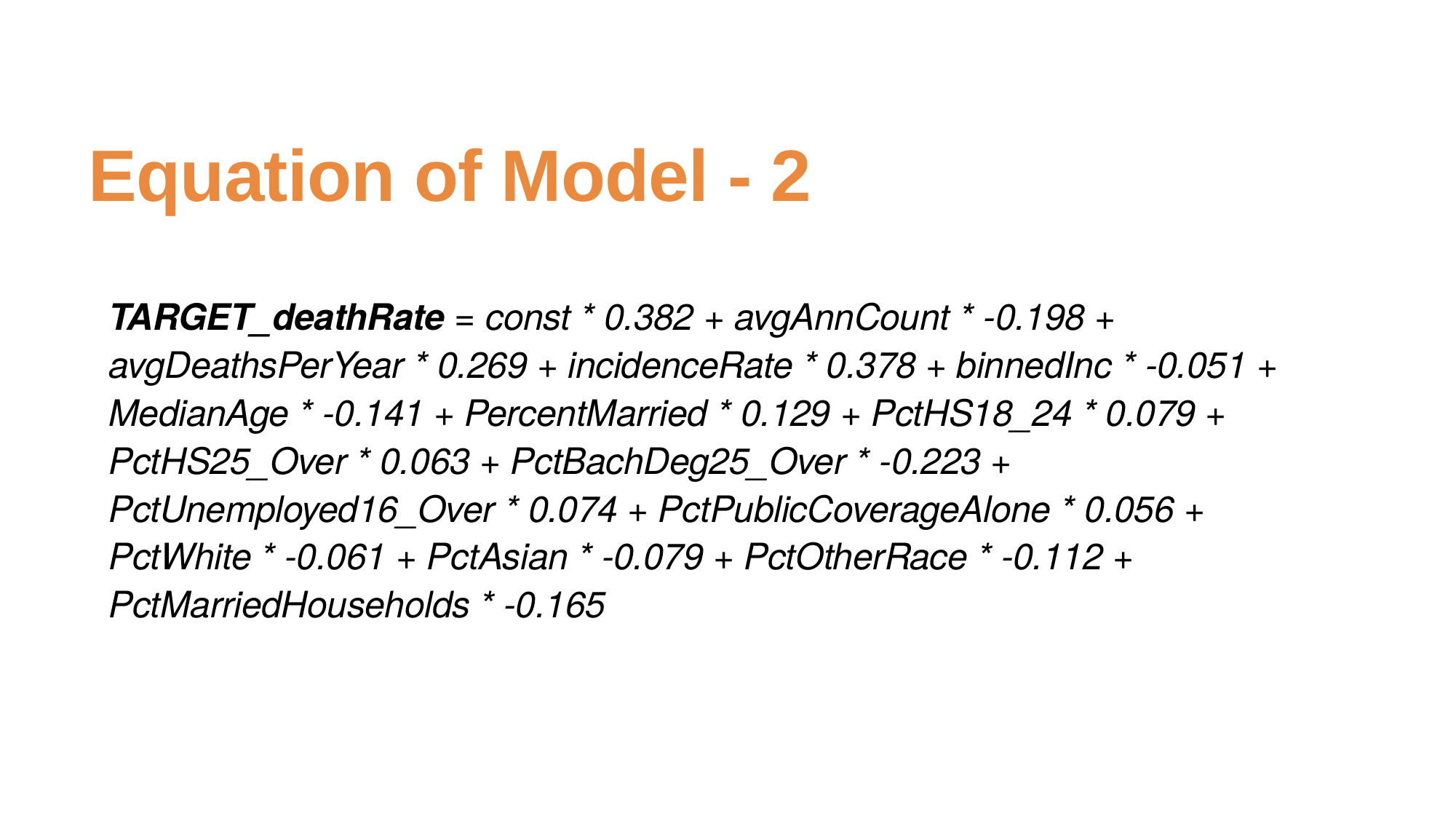

# Equation of Model - 2
TARGET_deathRate = const * 0.382 + avgAnnCount * -0.198 + avgDeathsPerYear * 0.269 + incidenceRate * 0.378 + binnedInc * -0.051 + MedianAge * -0.141 + PercentMarried * 0.129 + PctHS18_24 * 0.079 + PctHS25_Over * 0.063 + PctBachDeg25_Over * -0.223 + PctUnemployed16_Over * 0.074 + PctPublicCoverageAlone * 0.056 + PctWhite * -0.061 + PctAsian * -0.079 + PctOtherRace * -0.112 + PctMarriedHouseholds * -0.165